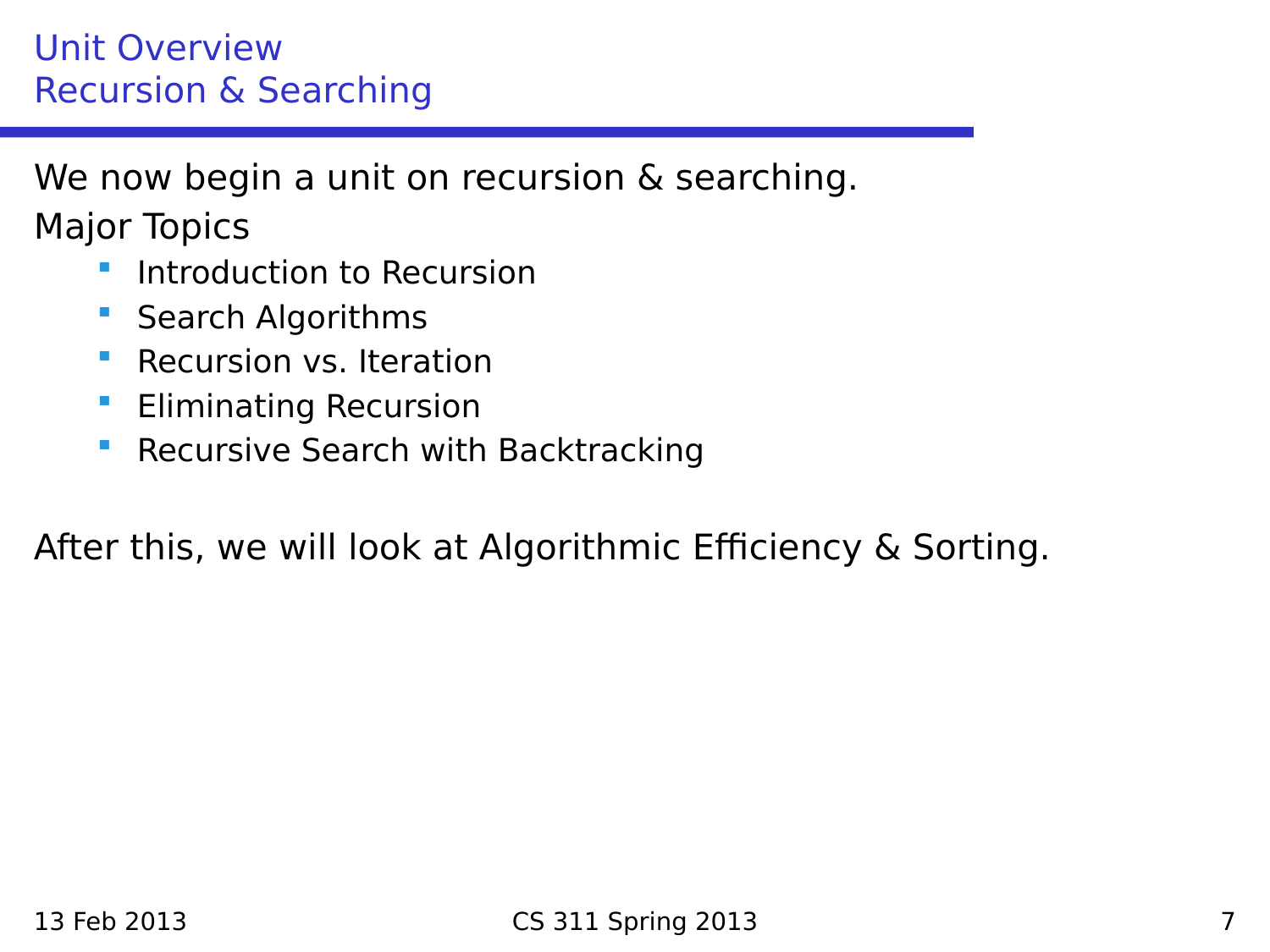

# Unit Overview Recursion & Searching
We now begin a unit on recursion & searching.
Major Topics
Introduction to Recursion
Search Algorithms
Recursion vs. Iteration
Eliminating Recursion
Recursive Search with Backtracking

After this, we will look at Algorithmic Efficiency & Sorting.
13 Feb 2013
CS 311 Spring 2013
7